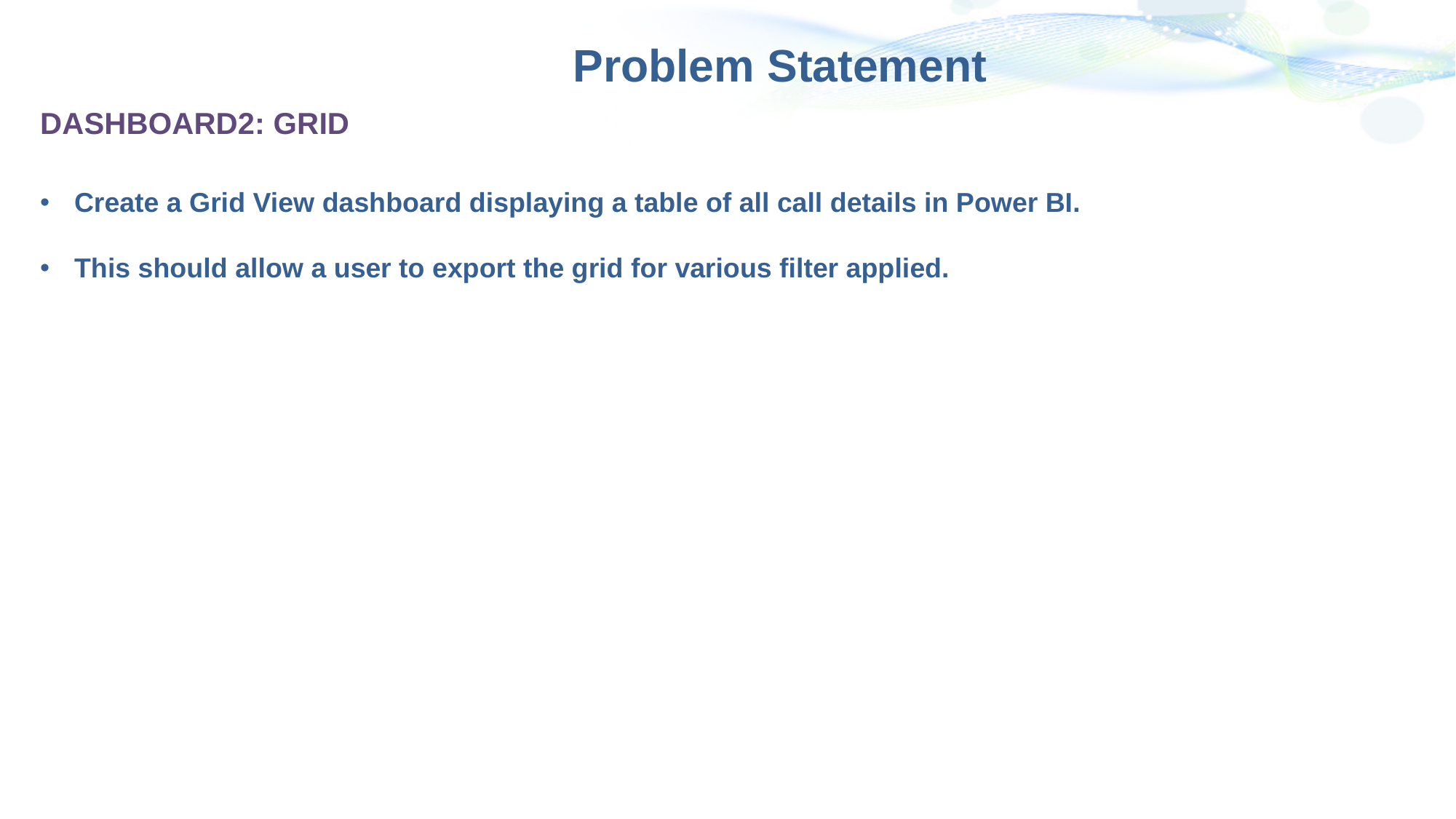

Problem Statement
DASHBOARD2: GRID

Create a Grid View dashboard displaying a table of all call details in Power BI.

This should allow a user to export the grid for various filter applied.